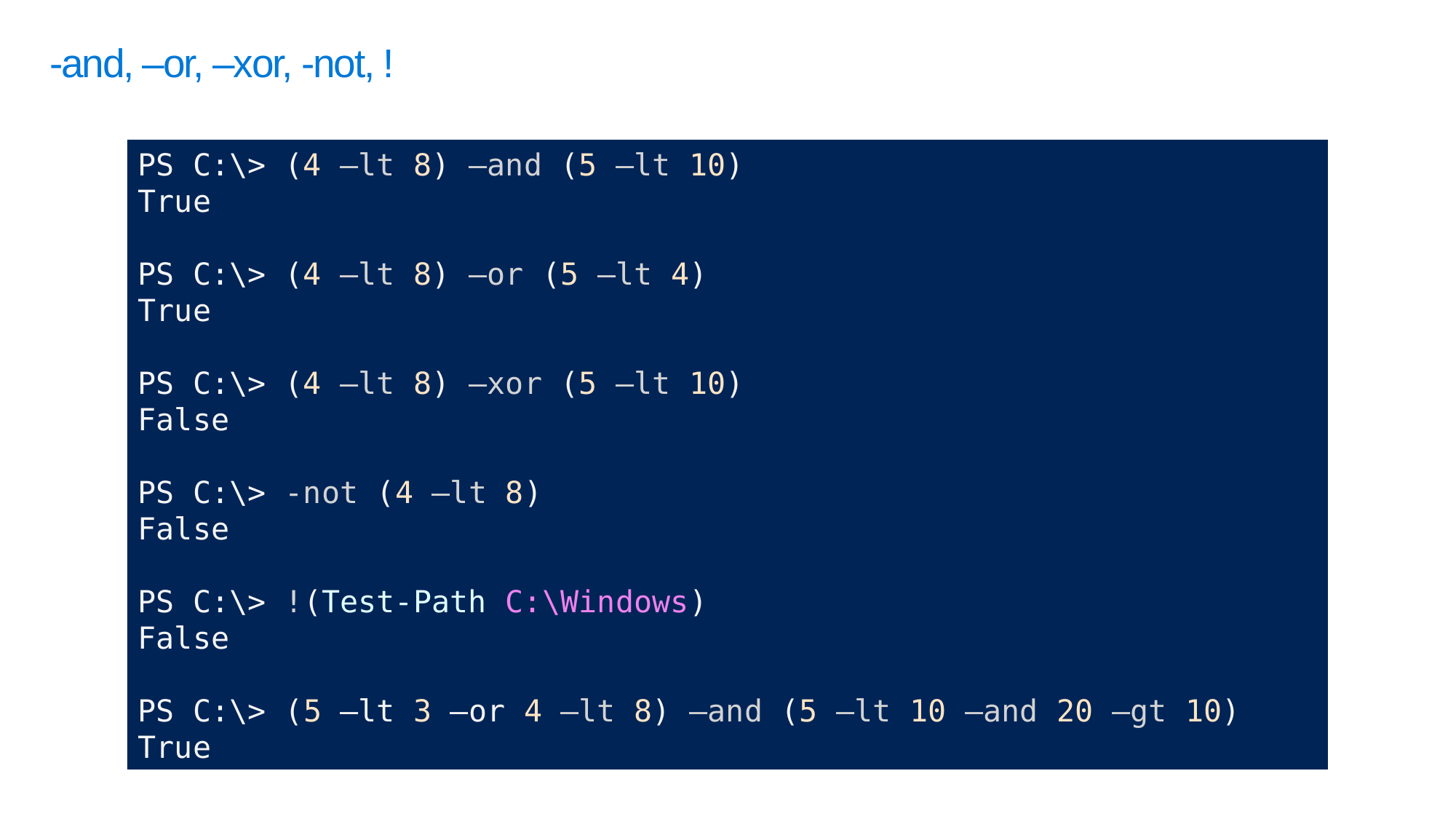

# -and, –or, –xor, -not, !
PS C:\> (4 –lt 8) –and (5 –lt 10)
True

PS C:\> (4 –lt 8) –or (5 –lt 4)
True

PS C:\> (4 –lt 8) –xor (5 –lt 10)
False

PS C:\> -not (4 –lt 8)
False

PS C:\> !(Test-Path C:\Windows)
False

PS C:\> (5 –lt 3 –or 4 –lt 8) –and (5 –lt 10 –and 20 –gt 10)
True